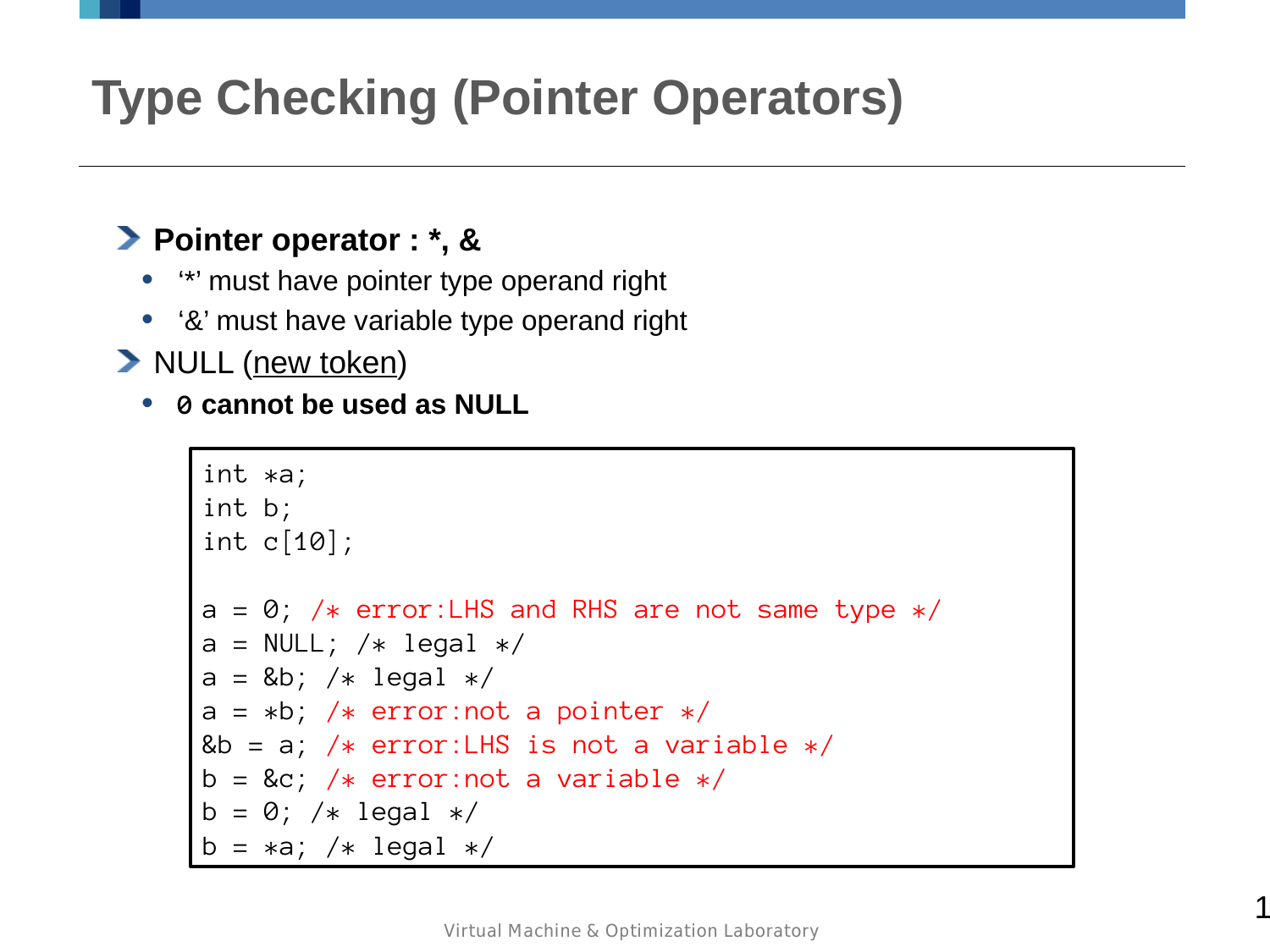

# Type Checking (Pointer Operators)
Pointer operator : *, &
‘*’ must have pointer type operand right
‘&’ must have variable type operand right
NULL (new token)
0 cannot be used as NULL
int *a;
int b;
int c[10];

a = 0; /* error:LHS and RHS are not same type */
a = NULL; /* legal */
a = &b; /* legal */
a = *b; /* error:not a pointer */
&b = a; /* error:LHS is not a variable */
b = &c; /* error:not a variable */
b = 0; /* legal */
b = *a; /* legal */